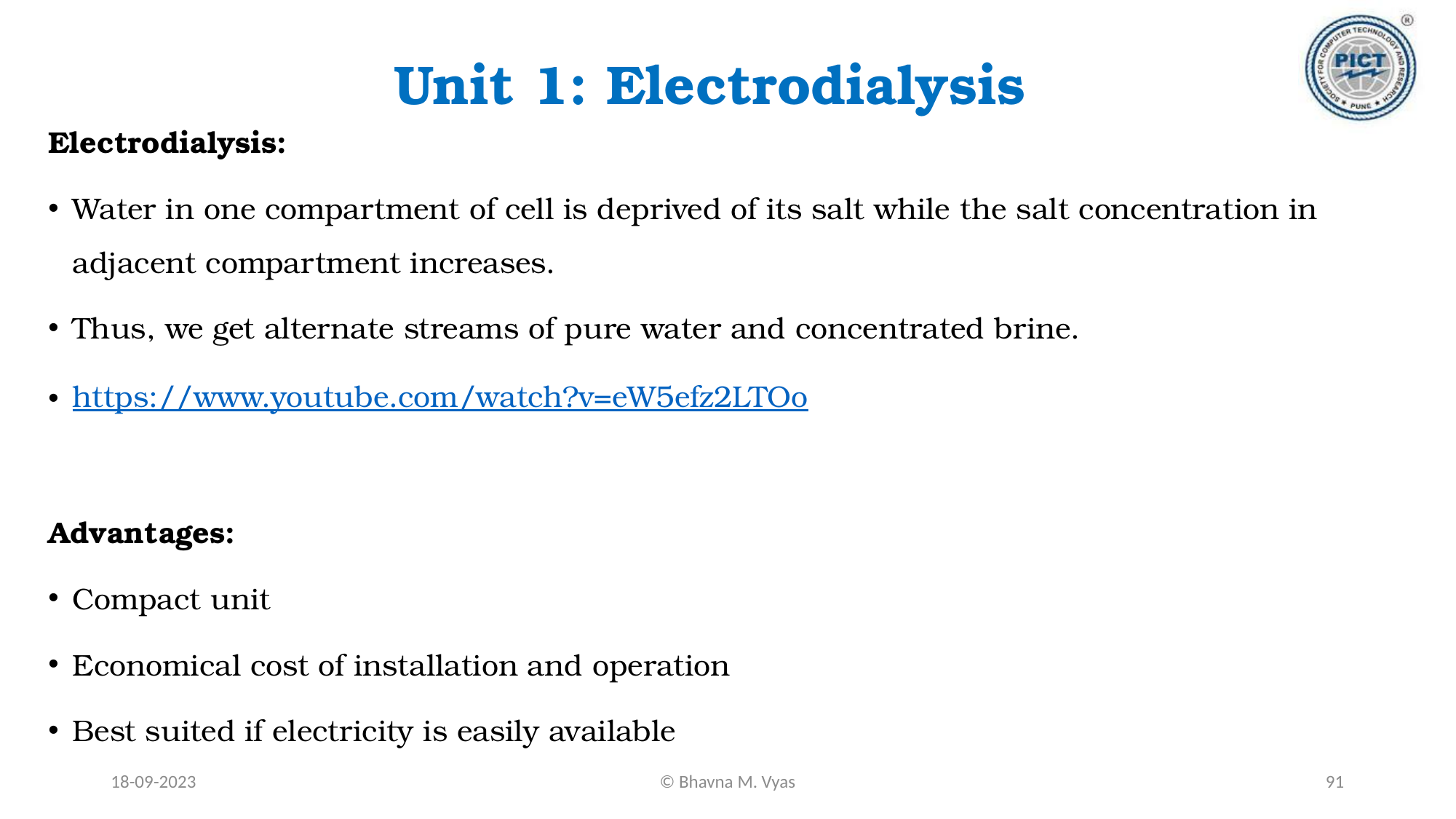

# Unit 1: Electrodialysis
Electrodialysis:
Water in one compartment of cell is deprived of its salt while the salt concentration in adjacent compartment increases.
Thus, we get alternate streams of pure water and concentrated brine.
https://www.youtube.com/watch?v=eW5efz2LTOo

Advantages:
Compact unit
Economical cost of installation and operation
Best suited if electricity is easily available

18-09-2023
© Bhavna M. Vyas
91